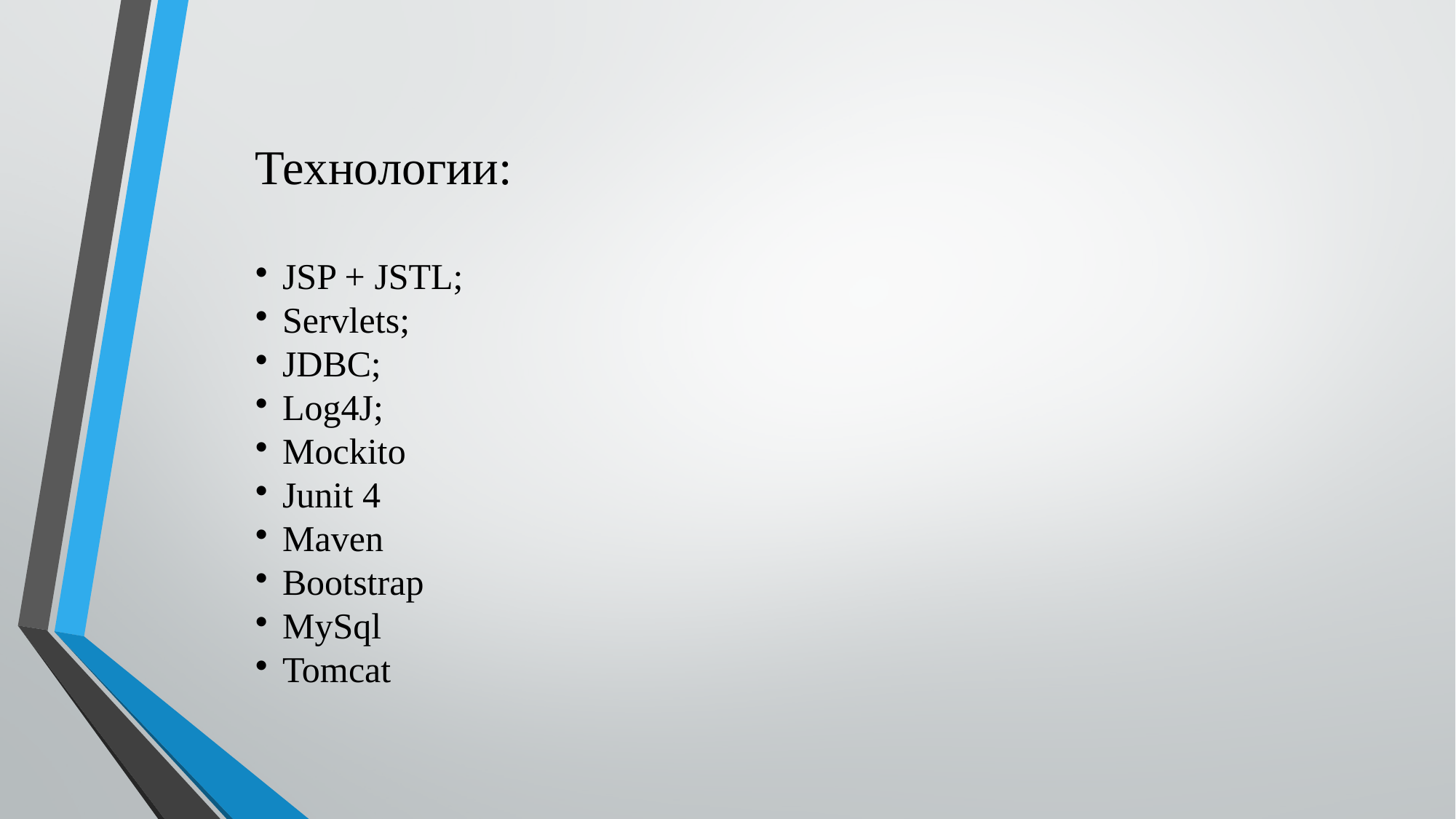

Технологии:

JSP + JSTL;
Servlets;
JDBC;
Log4J;
Mockito
Junit 4
Maven
Bootstrap
MySql
Tomcat